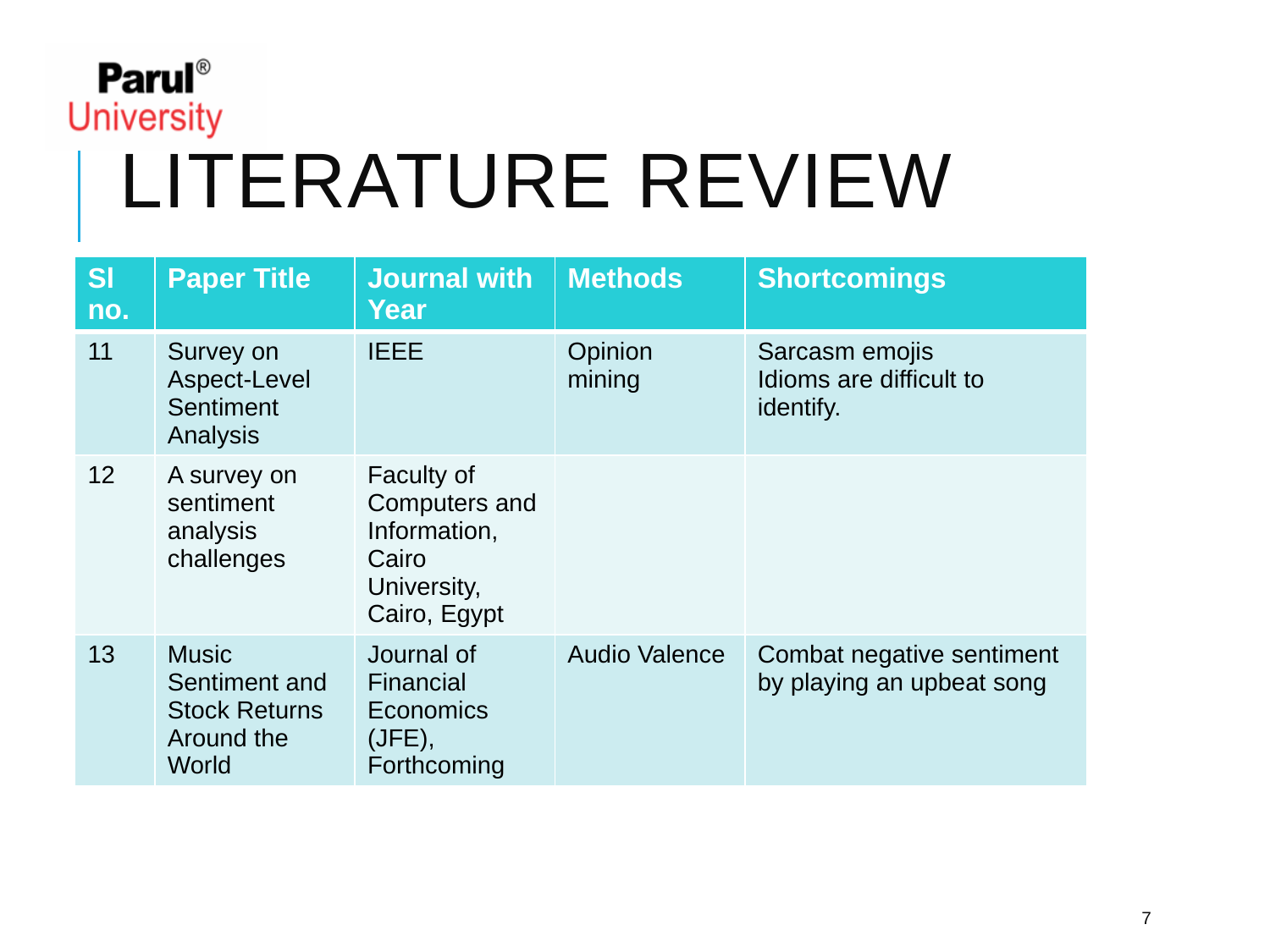

# Literature reView
| Sl no. | Paper Title | Journal with Year | Methods | Shortcomings |
| --- | --- | --- | --- | --- |
| 11 | Survey on Aspect-Level Sentiment Analysis | IEEE | Opinion mining | Sarcasm emojis Idioms are difficult to identify. |
| 12 | A survey on sentiment analysis challenges | Faculty of Computers and Information, Cairo University, Cairo, Egypt |  |  |
| 13 | Music Sentiment and Stock Returns Around the World | Journal of Financial Economics (JFE), Forthcoming | Audio Valence | Combat negative sentiment by playing an upbeat song |
7